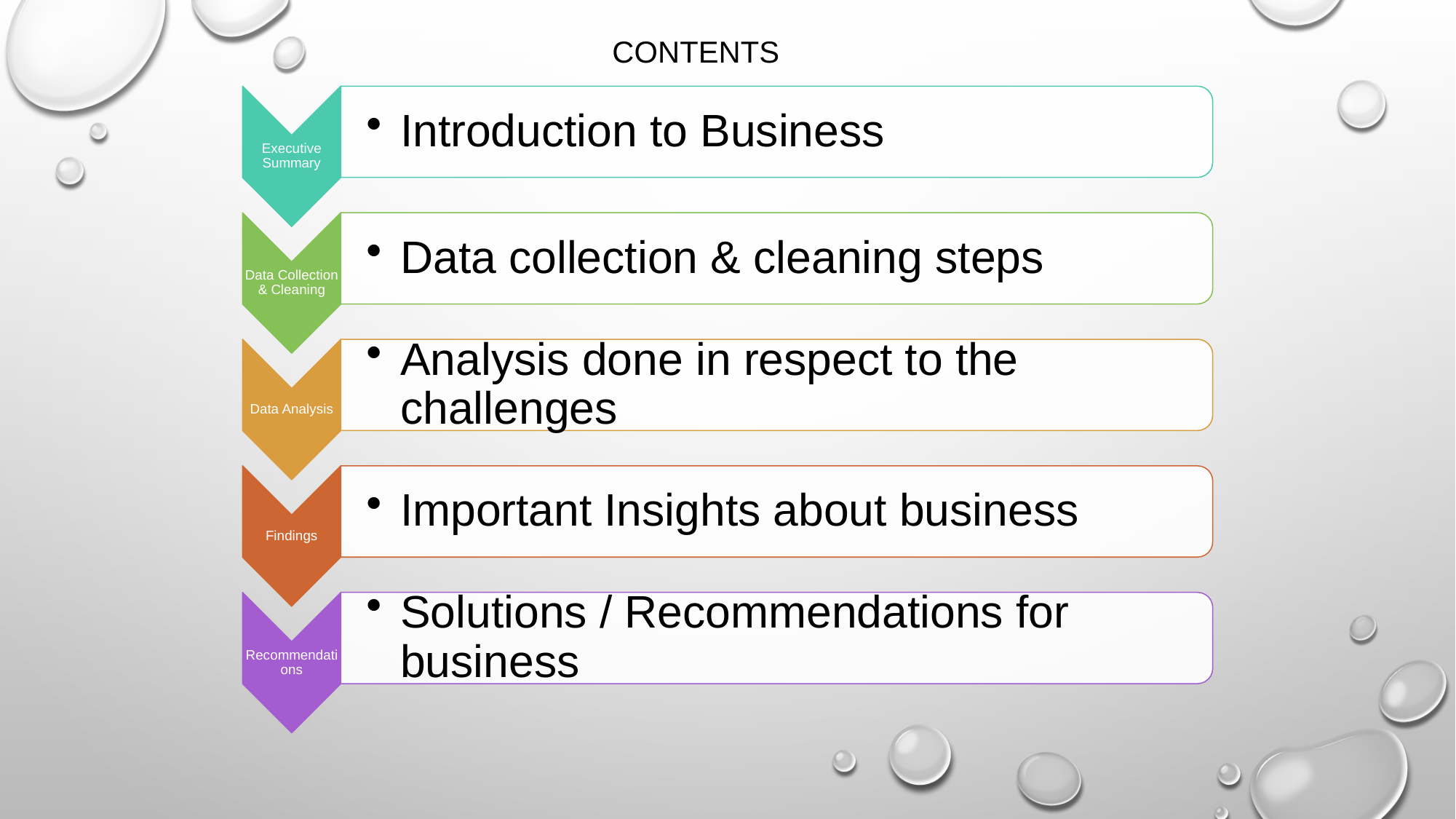

CONTENTS
Executive Summary
Introduction to Business
Data Collection & Cleaning
Data collection & cleaning steps
Data Analysis
Analysis done in respect to the challenges
Findings
Important Insights about business
Recommendations
Solutions / Recommendations for business